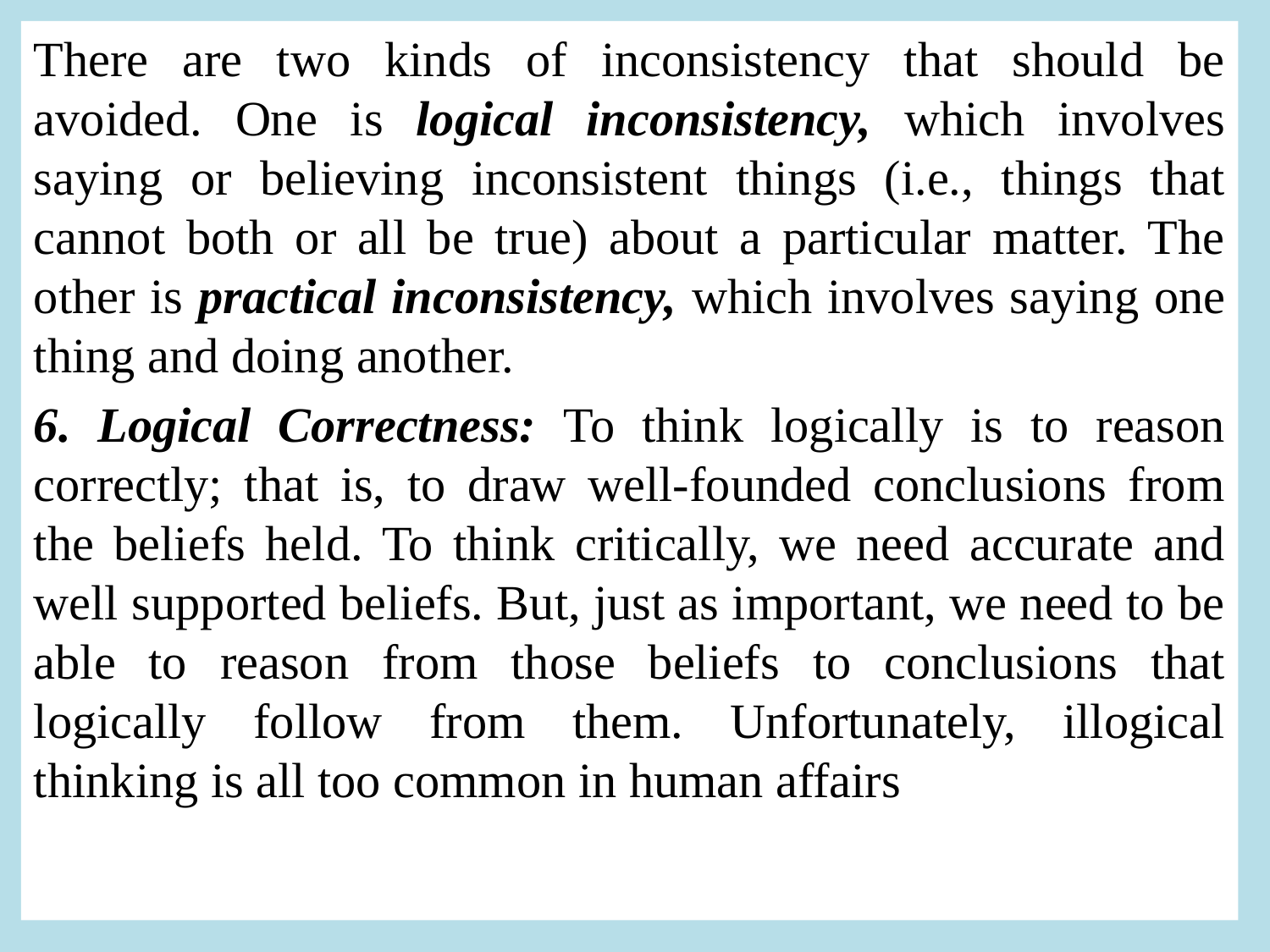

There are two kinds of inconsistency that should be avoided. One is logical inconsistency, which involves saying or believing inconsistent things (i.e., things that cannot both or all be true) about a particular matter. The other is practical inconsistency, which involves saying one thing and doing another.
6. Logical Correctness: To think logically is to reason correctly; that is, to draw well-founded conclusions from the beliefs held. To think critically, we need accurate and well supported beliefs. But, just as important, we need to be able to reason from those beliefs to conclusions that logically follow from them. Unfortunately, illogical thinking is all too common in human affairs